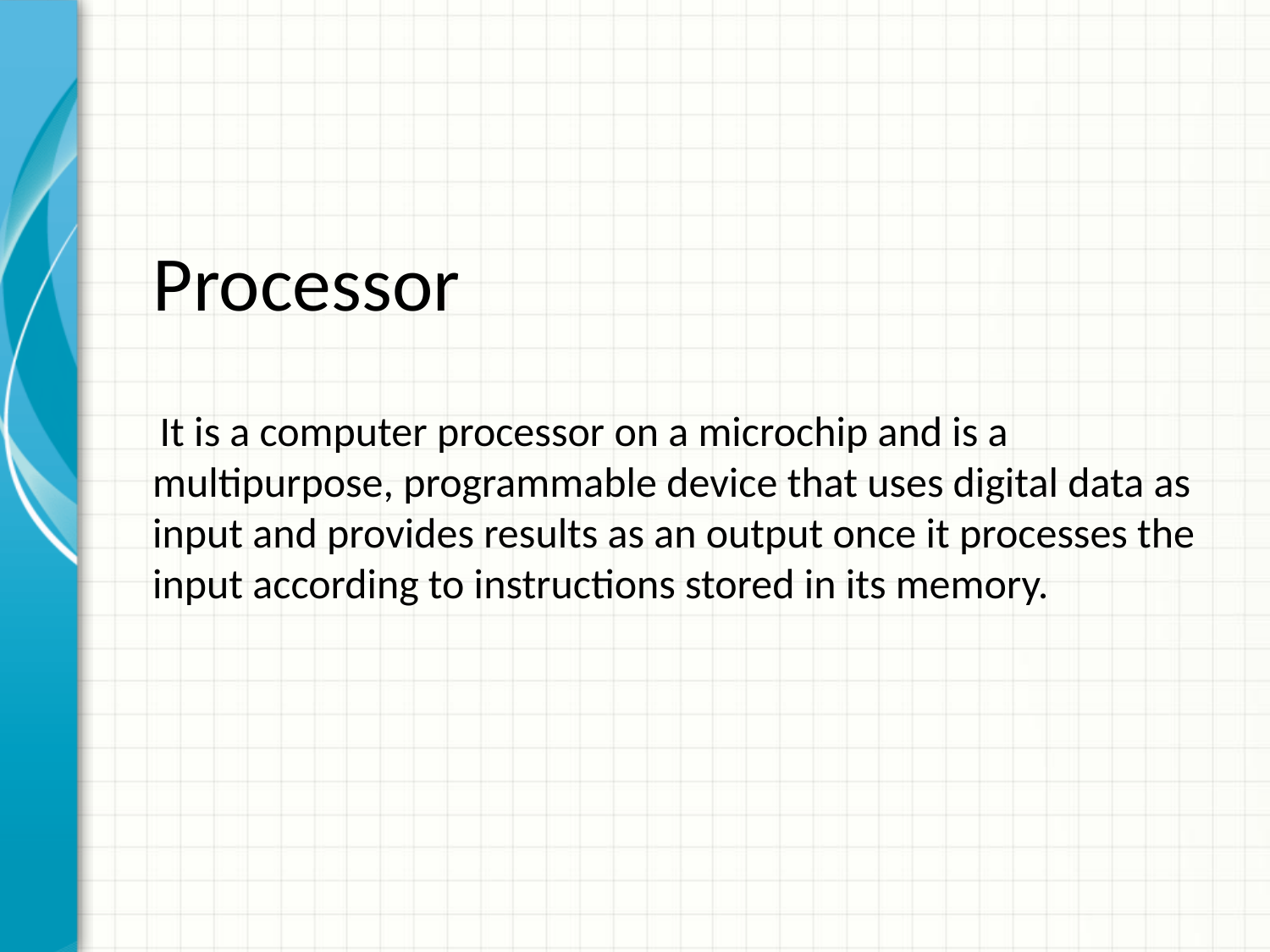

# Processor
 It is a computer processor on a microchip and is a multipurpose, programmable device that uses digital data as input and provides results as an output once it processes the input according to instructions stored in its memory.